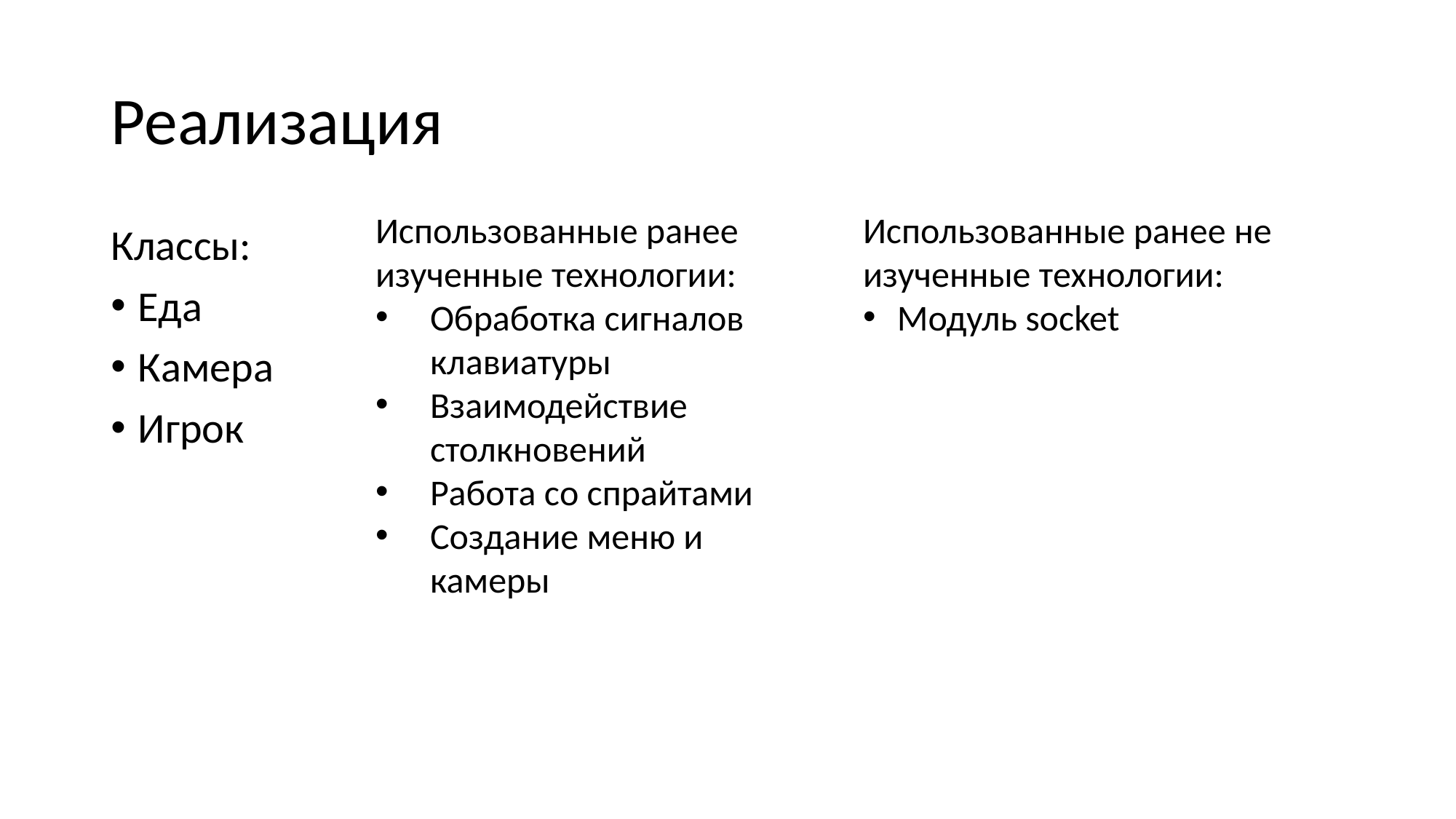

# Реализация
Использованные ранее не изученные технологии:
Модуль socket
Использованные ранее изученные технологии:
Обработка сигналов клавиатуры
Взаимодействие столкновений
Работа со спрайтами
Создание меню и камеры
Классы:
Еда
Камера
Игрок